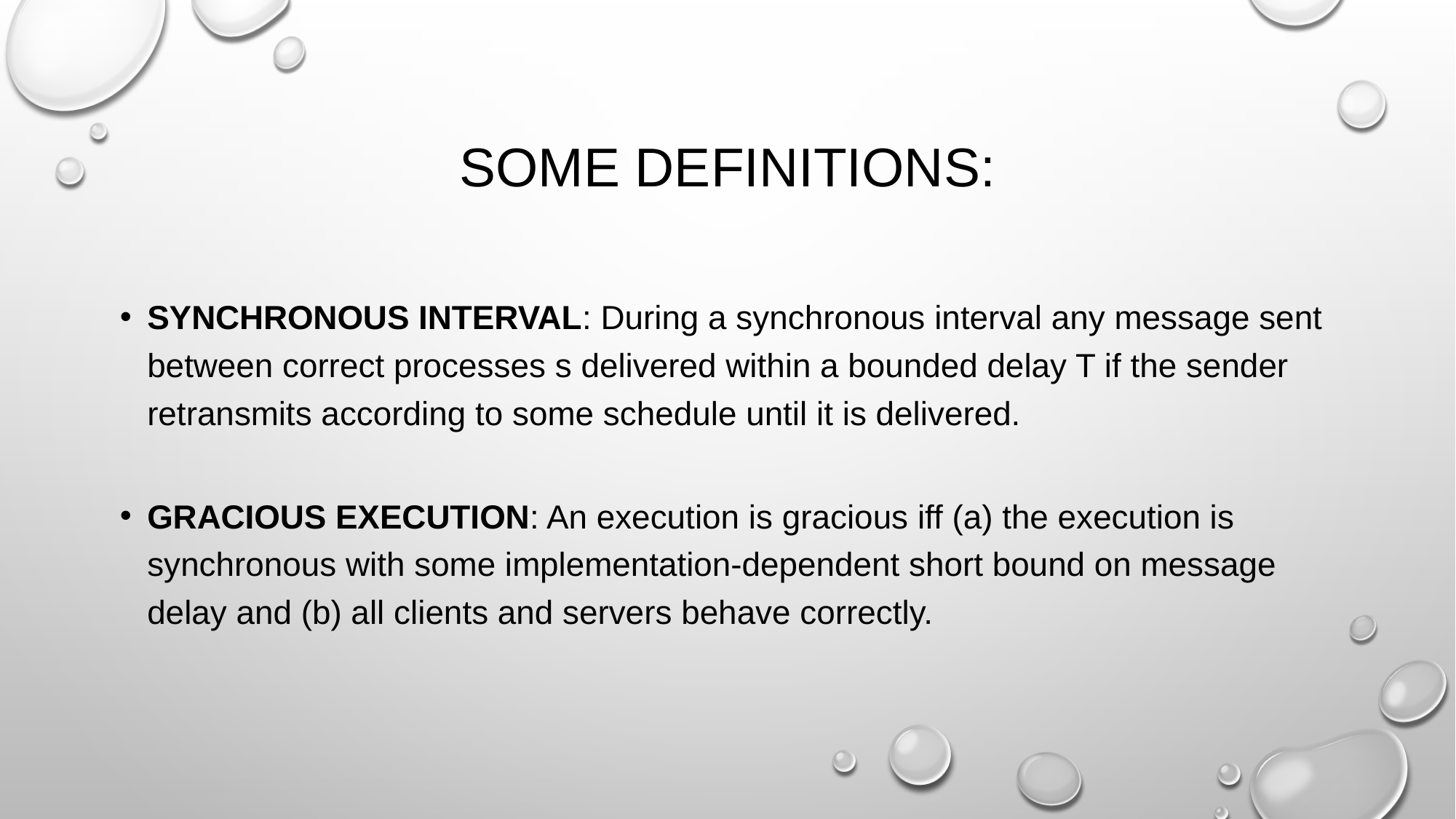

# Some definitions:
Synchronous Interval: During a synchronous interval any message sent between correct processes s delivered within a bounded delay T if the sender retransmits according to some schedule until it is delivered.
Gracious Execution: An execution is gracious iff (a) the execution is synchronous with some implementation-dependent short bound on message delay and (b) all clients and servers behave correctly.